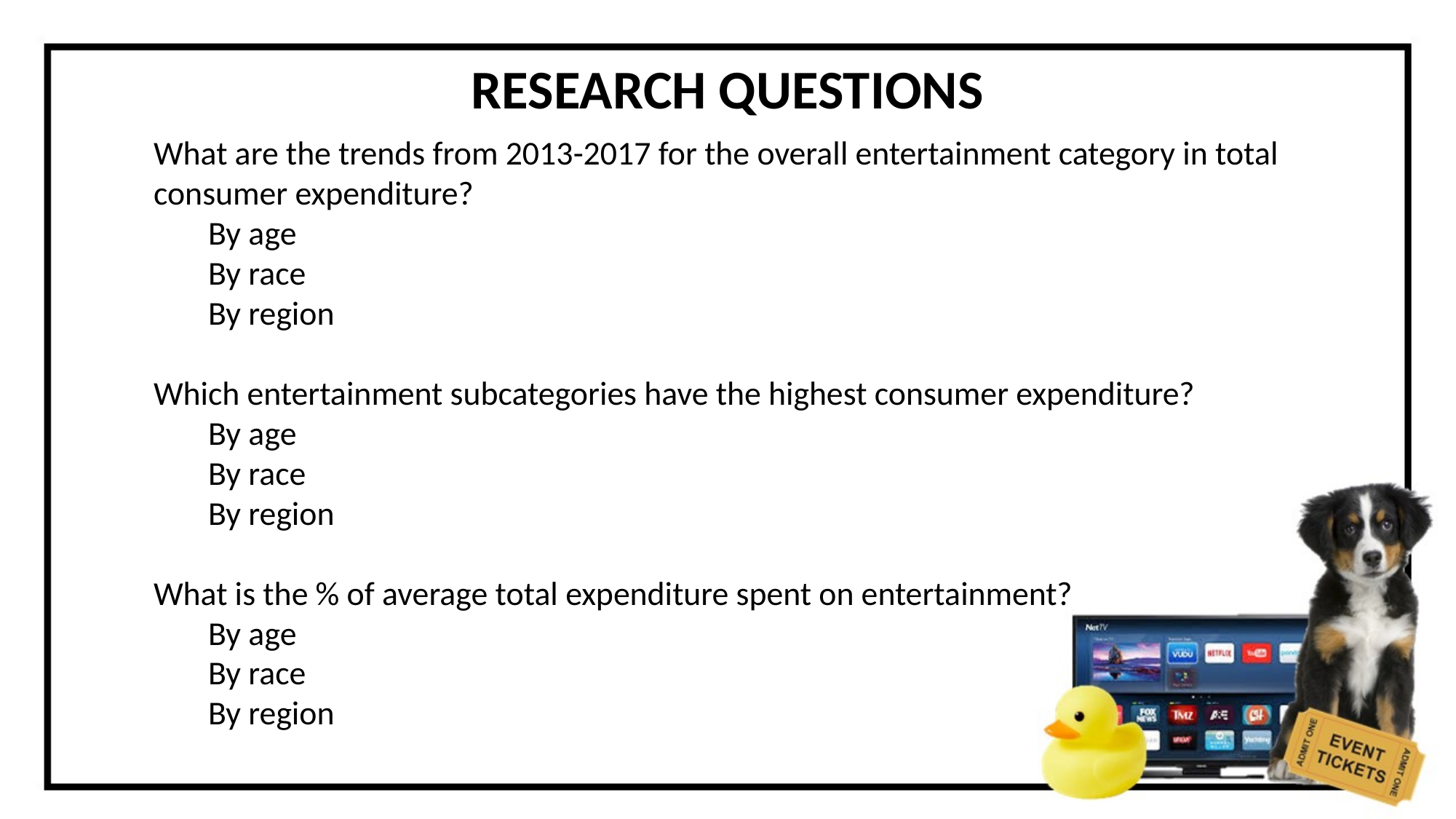

RESEARCH QUESTIONS
What are the trends from 2013-2017 for the overall entertainment category in total consumer expenditure?
By age
By race
By region

Which entertainment subcategories have the highest consumer expenditure?
By age
By race
By region

What is the % of average total expenditure spent on entertainment?
By age
By race
By region